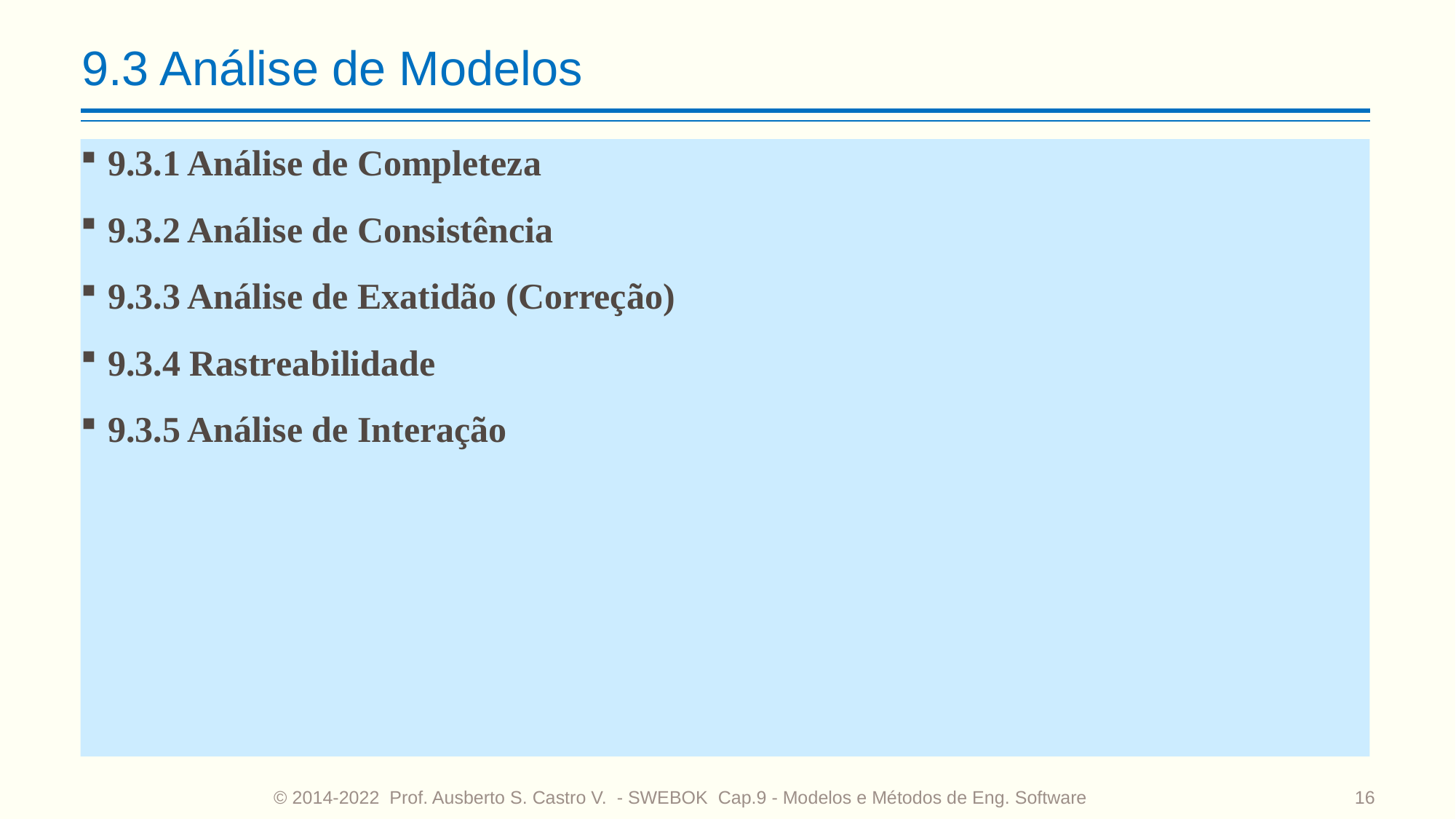

# 9.3 Análise de Modelos
9.3.1 Análise de Completeza
9.3.2 Análise de Consistência
9.3.3 Análise de Exatidão (Correção)
9.3.4 Rastreabilidade
9.3.5 Análise de Interação
© 2014-2022  Prof. Ausberto S. Castro V.  - SWEBOK  Cap.9 - Modelos e Métodos de Eng. Software
16